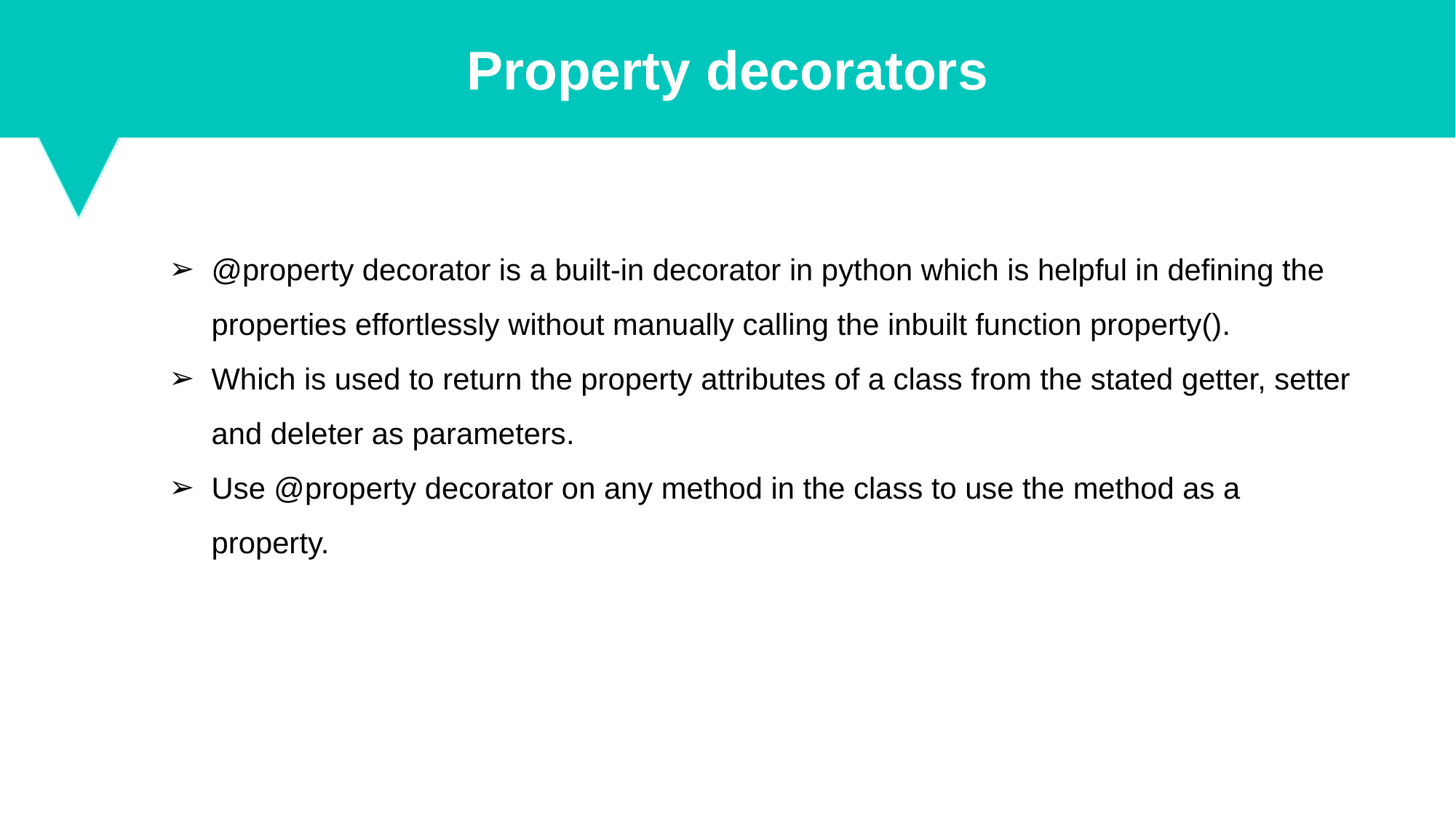

Property decorators

@property decorator is a built-in decorator in python which is helpful in defining the properties effortlessly without manually calling the inbuilt function property().
Which is used to return the property attributes of a class from the stated getter, setter and deleter as parameters.
Use @property decorator on any method in the class to use the method as a property.